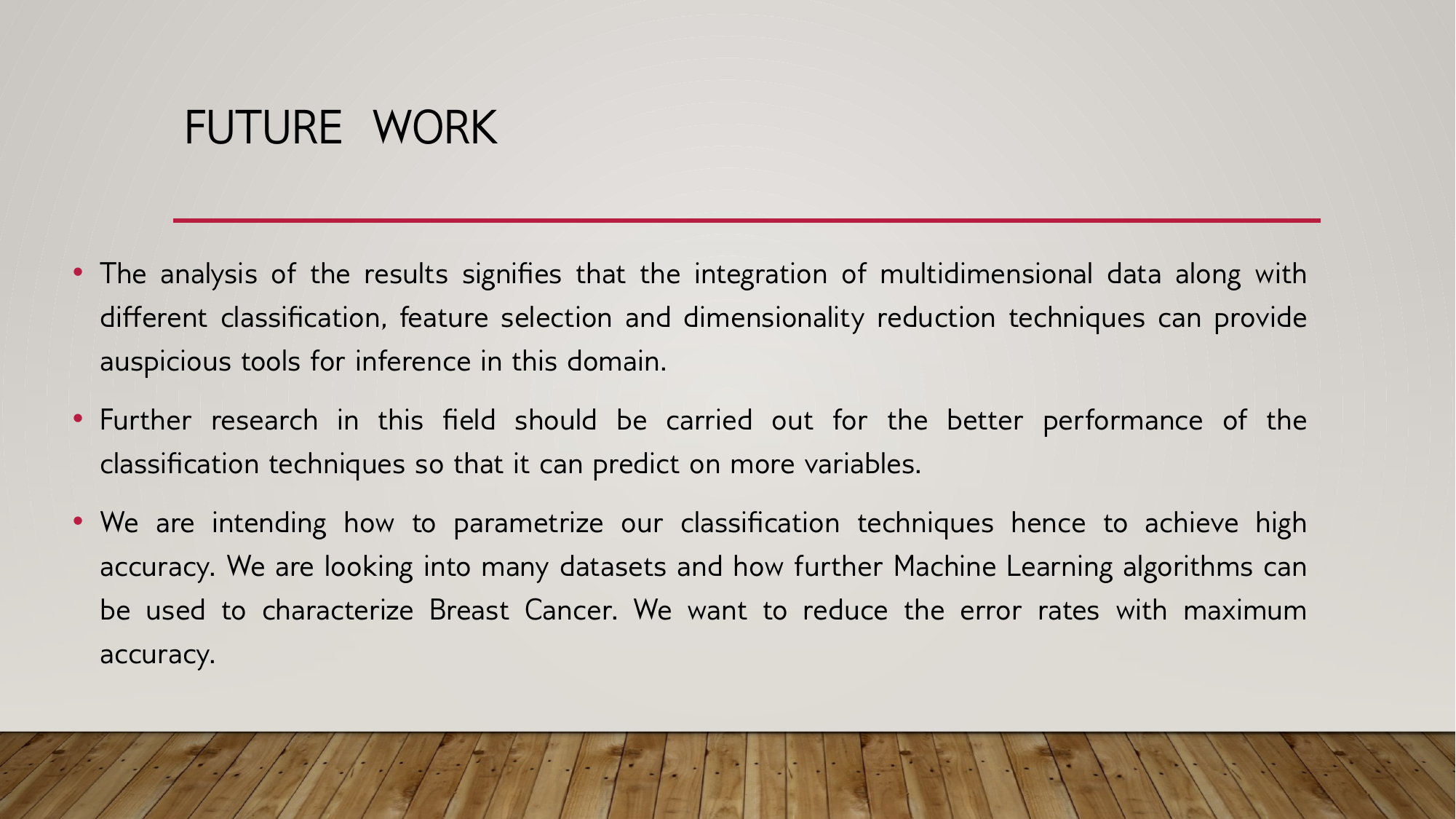

# FUTURE  WORK
The analysis of the results signifies that the integration of multidimensional data along with different classification, feature selection and dimensionality reduction techniques can provide auspicious tools for inference in this domain.
Further research in this field should be carried out for the better performance of the classification techniques so that it can predict on more variables.
We are intending how to parametrize our classification techniques hence to achieve high accuracy. We are looking into many datasets and how further Machine Learning algorithms can be used to characterize Breast Cancer. We want to reduce the error rates with maximum accuracy.